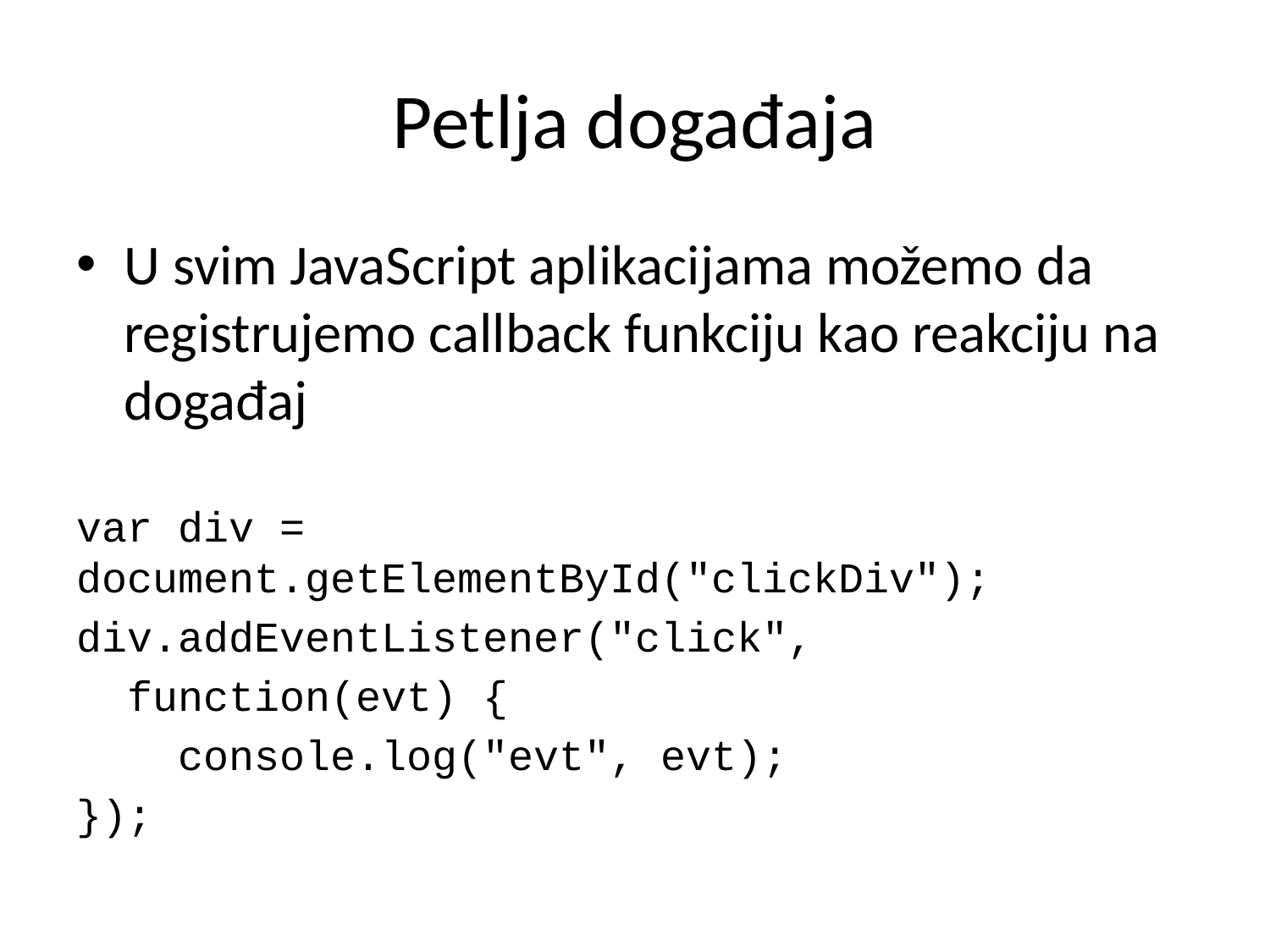

# Petlja događaja
U svim JavaScript aplikacijama možemo da registrujemo callback funkciju kao reakciju na događaj

var div = document.getElementById("clickDiv");
div.addEventListener("click",
  function(evt) {
    console.log("evt", evt);
});